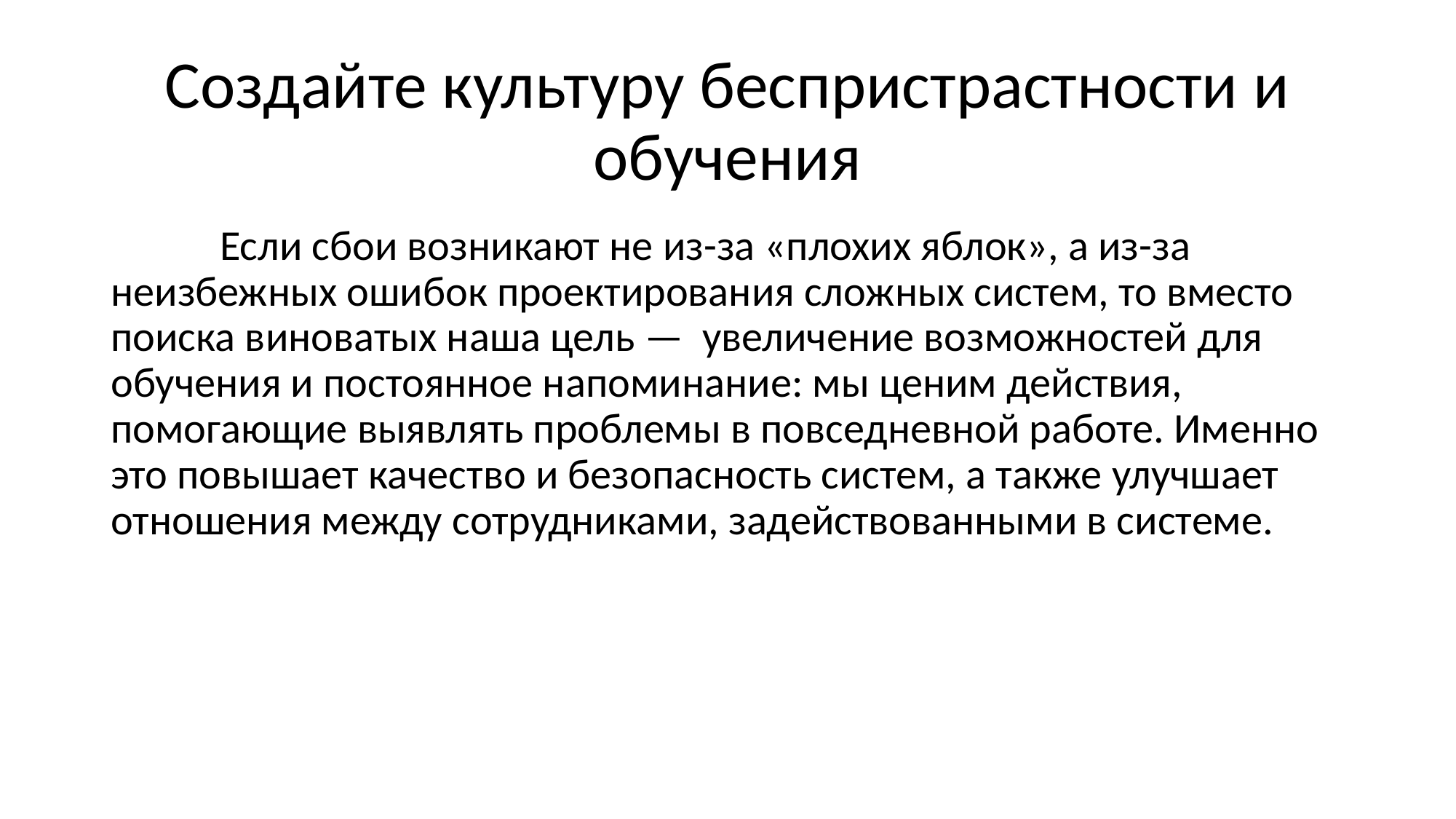

# Создайте культуру беспристрастности и обучения
	Если сбои возникают не из-за «плохих яблок», а из-за неизбежных ошибок проектирования сложных систем, то вместо поиска виноватых наша цель —  увеличение возможностей для обучения и постоянное напоминание: мы ценим действия, помогающие выявлять проблемы в повседневной работе. Именно это повышает качество и безопасность систем, а также улучшает отношения между сотрудниками, задействованными в системе.